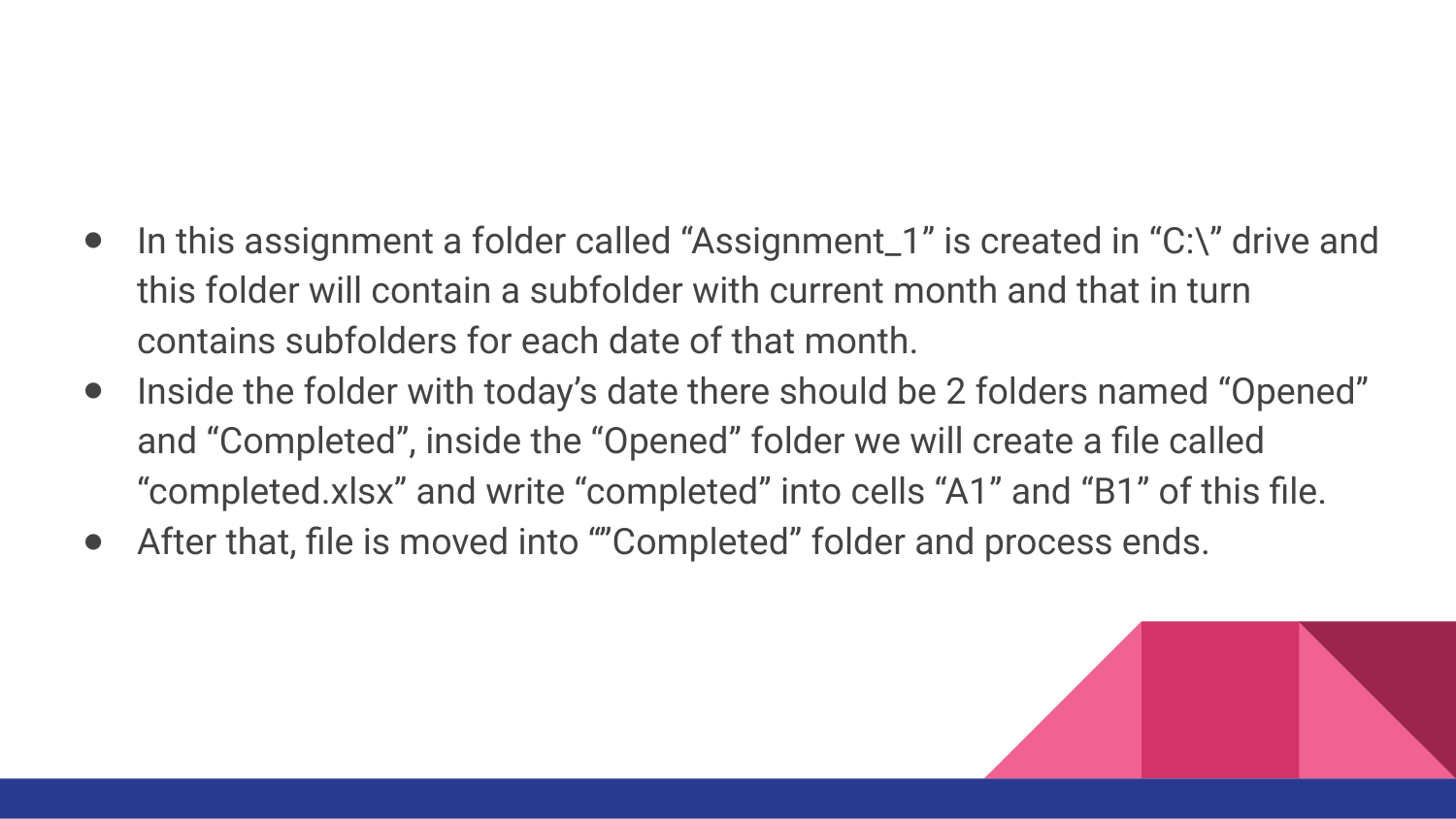

#
In this assignment a folder called “Assignment_1” is created in “C:\” drive and this folder will contain a subfolder with current month and that in turn contains subfolders for each date of that month.
Inside the folder with today’s date there should be 2 folders named “Opened” and “Completed”, inside the “Opened” folder we will create a file called “completed.xlsx” and write “completed” into cells “A1” and “B1” of this file.
After that, file is moved into “”Completed” folder and process ends.